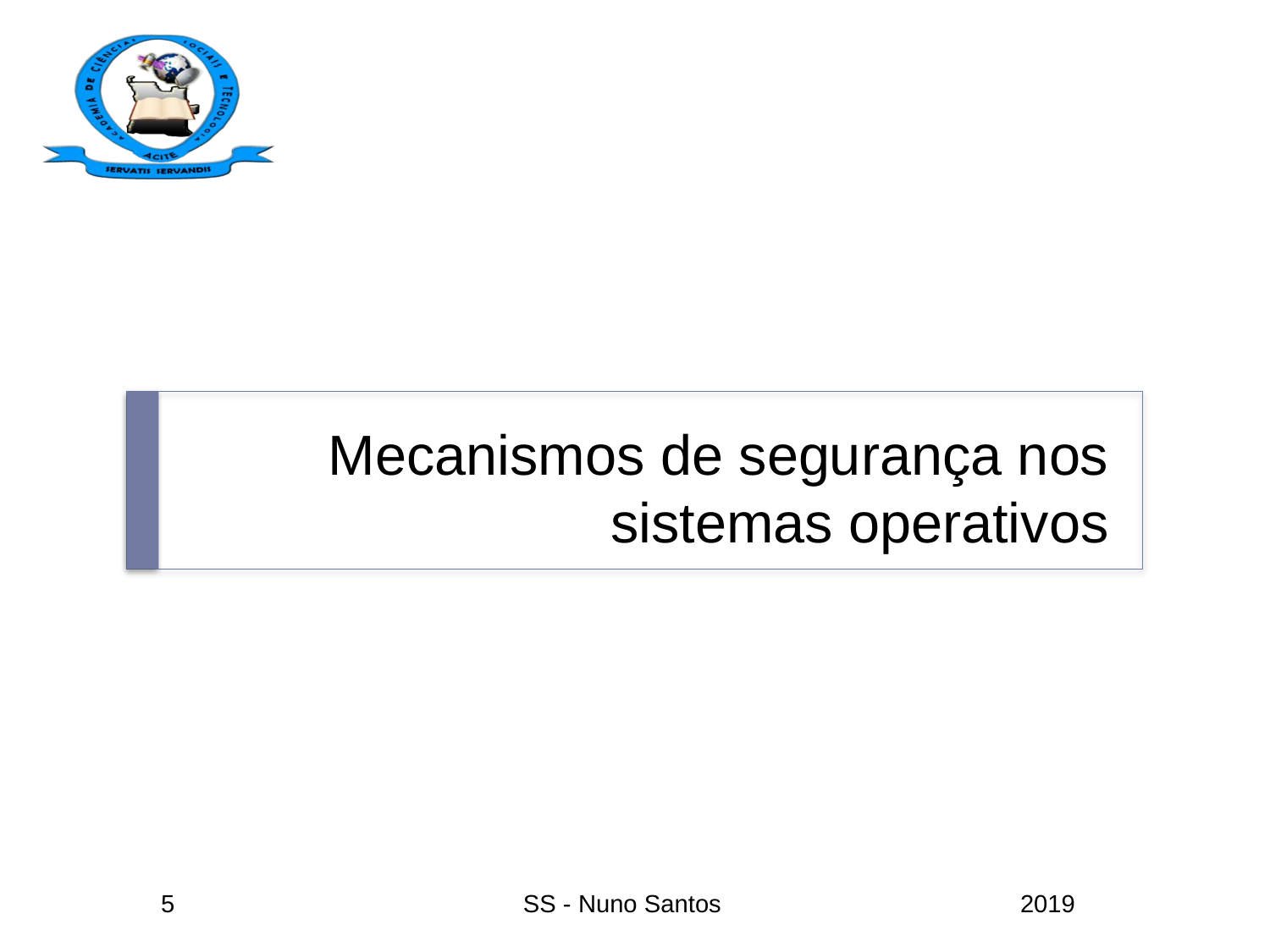

# Mecanismos de segurança nos sistemas operativos
5
SS - Nuno Santos
2019